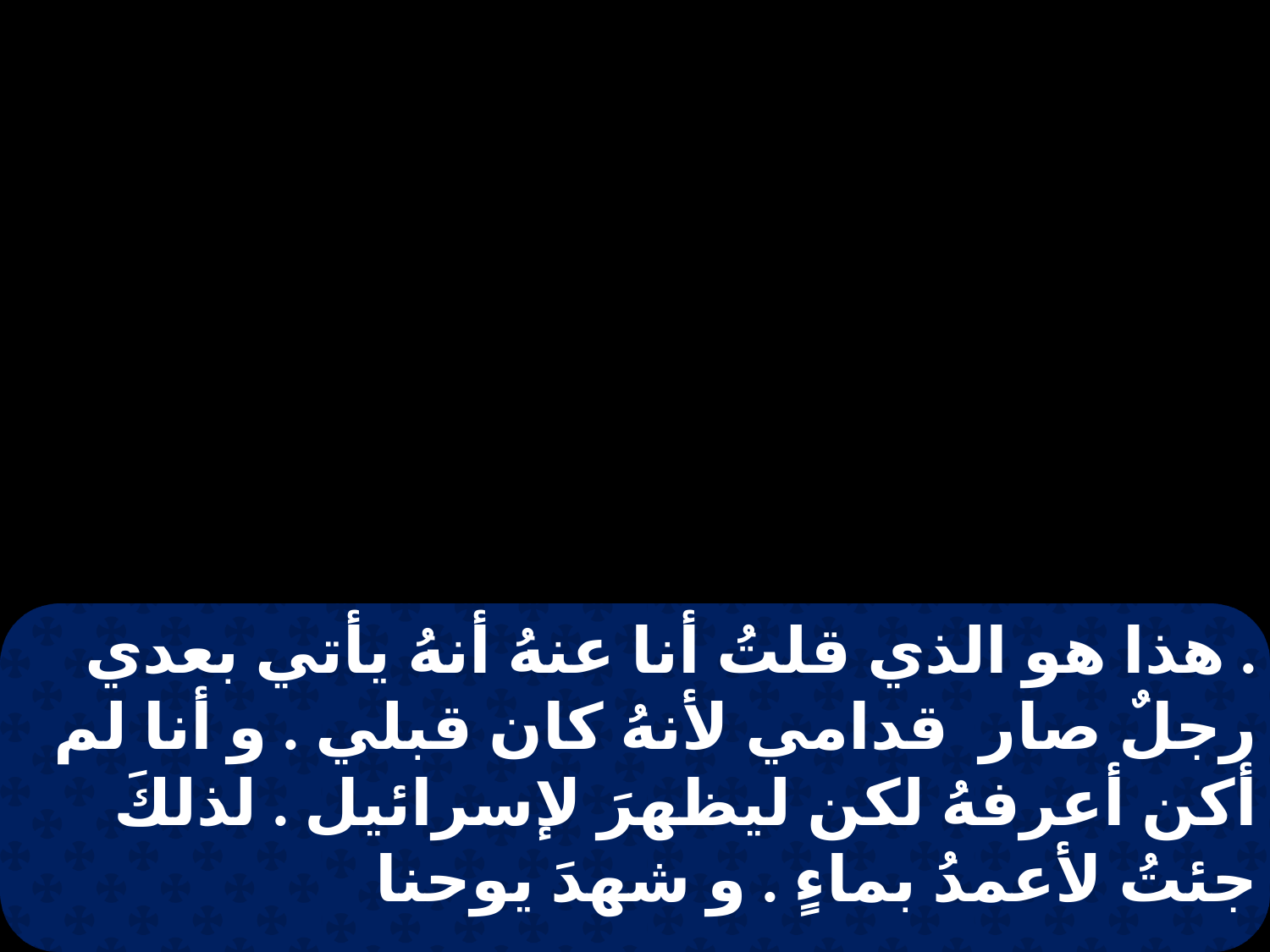

. هذا هو الذي قلتُ أنا عنهُ أنهُ يأتي بعدي رجلٌ صار  قدامي لأنهُ كان قبلي . و أنا لم أكن أعرفهُ لكن ليظهرَ لإسرائيل . لذلكَ جئتُ لأعمدُ بماءٍ . و شهدَ يوحنا